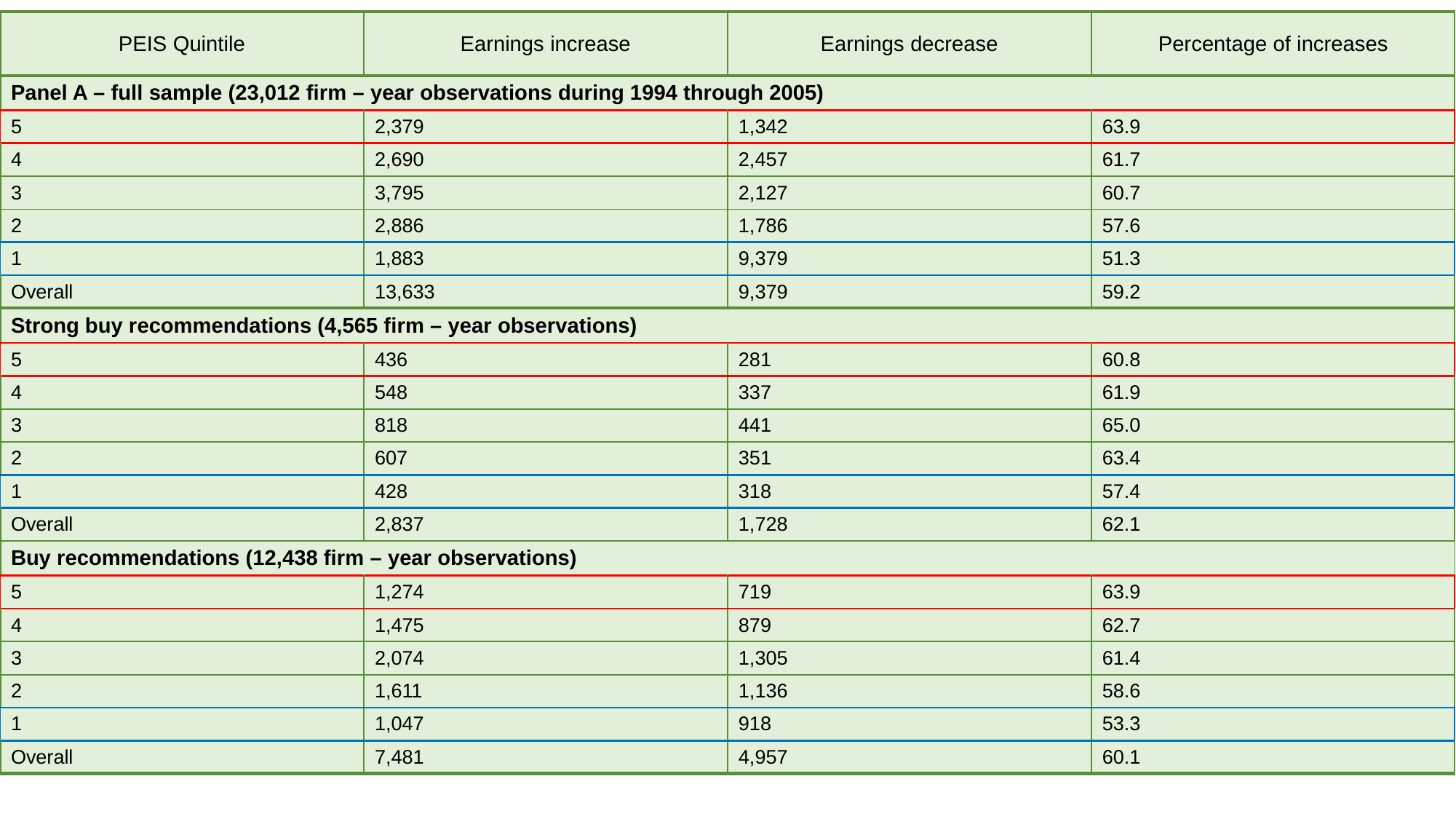

Table 6 Predictive accuracy of predicted earnings increase scores
| PEIS Quintile | Earnings increase | Earnings decrease | Percentage of increases |
| --- | --- | --- | --- |
| Panel A – full sample (23,012 firm – year observations during 1994 through 2005) |  |  |  |
| 5 | 2,379 | 1,342 | 63.9 |
| 4 | 2,690 | 2,457 | 61.7 |
| 3 | 3,795 | 2,127 | 60.7 |
| 2 | 2,886 | 1,786 | 57.6 |
| 1 | 1,883 | 9,379 | 51.3 |
| Overall | 13,633 | 9,379 | 59.2 |
| Strong buy recommendations (4,565 firm – year observations) |  |  |  |
| 5 | 436 | 281 | 60.8 |
| 4 | 548 | 337 | 61.9 |
| 3 | 818 | 441 | 65.0 |
| 2 | 607 | 351 | 63.4 |
| 1 | 428 | 318 | 57.4 |
| Overall | 2,837 | 1,728 | 62.1 |
| Buy recommendations (12,438 firm – year observations) |  |  |  |
| 5 | 1,274 | 719 | 63.9 |
| 4 | 1,475 | 879 | 62.7 |
| 3 | 2,074 | 1,305 | 61.4 |
| 2 | 1,611 | 1,136 | 58.6 |
| 1 | 1,047 | 918 | 53.3 |
| Overall | 7,481 | 4,957 | 60.1 |